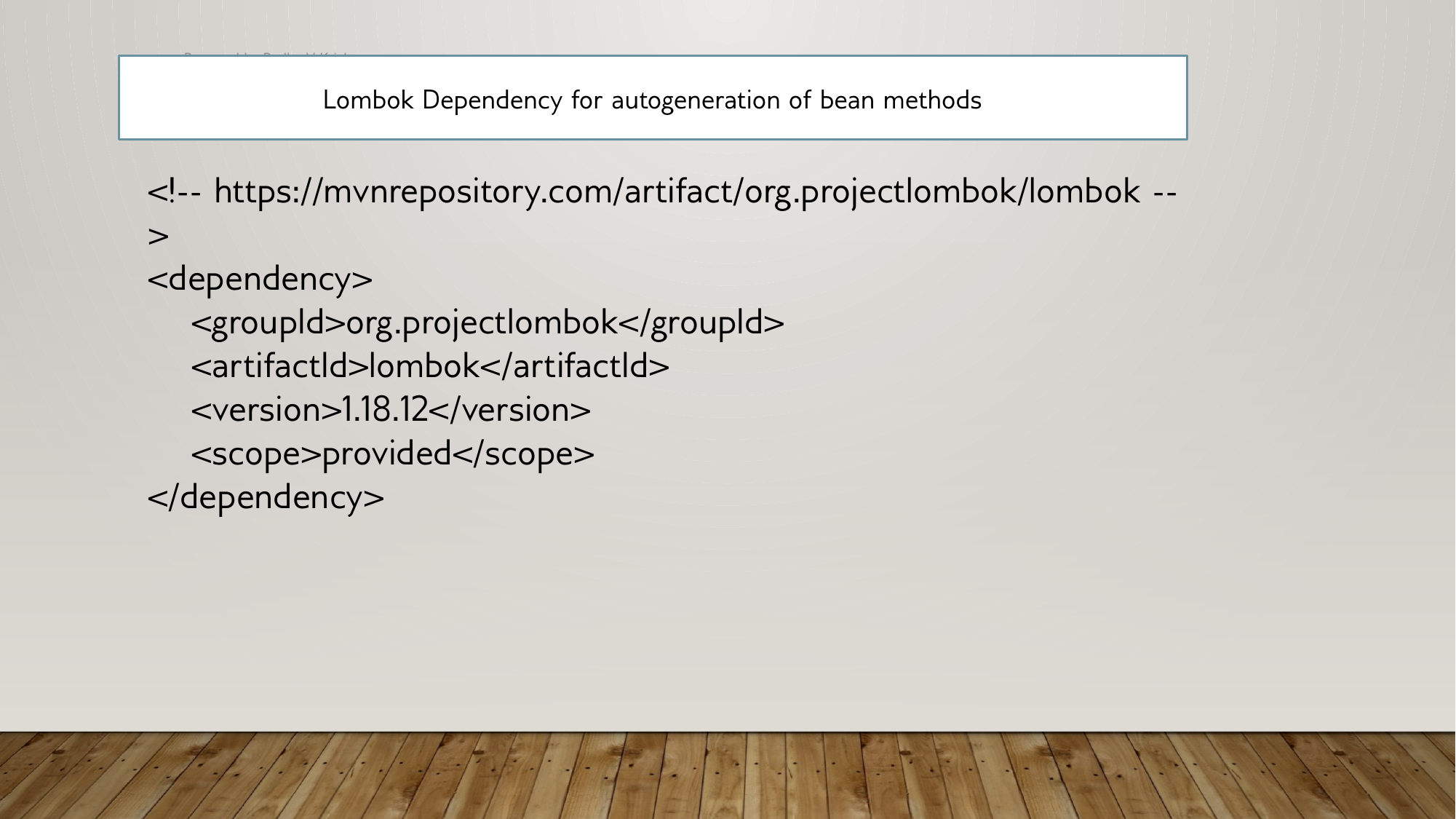

Prepared by Radha V Krishna
Lombok Dependency for autogeneration of bean methods
<!-- https://mvnrepository.com/artifact/org.projectlombok/lombok -->
<dependency>
    <groupId>org.projectlombok</groupId>
    <artifactId>lombok</artifactId>
    <version>1.18.12</version>
    <scope>provided</scope>
</dependency>